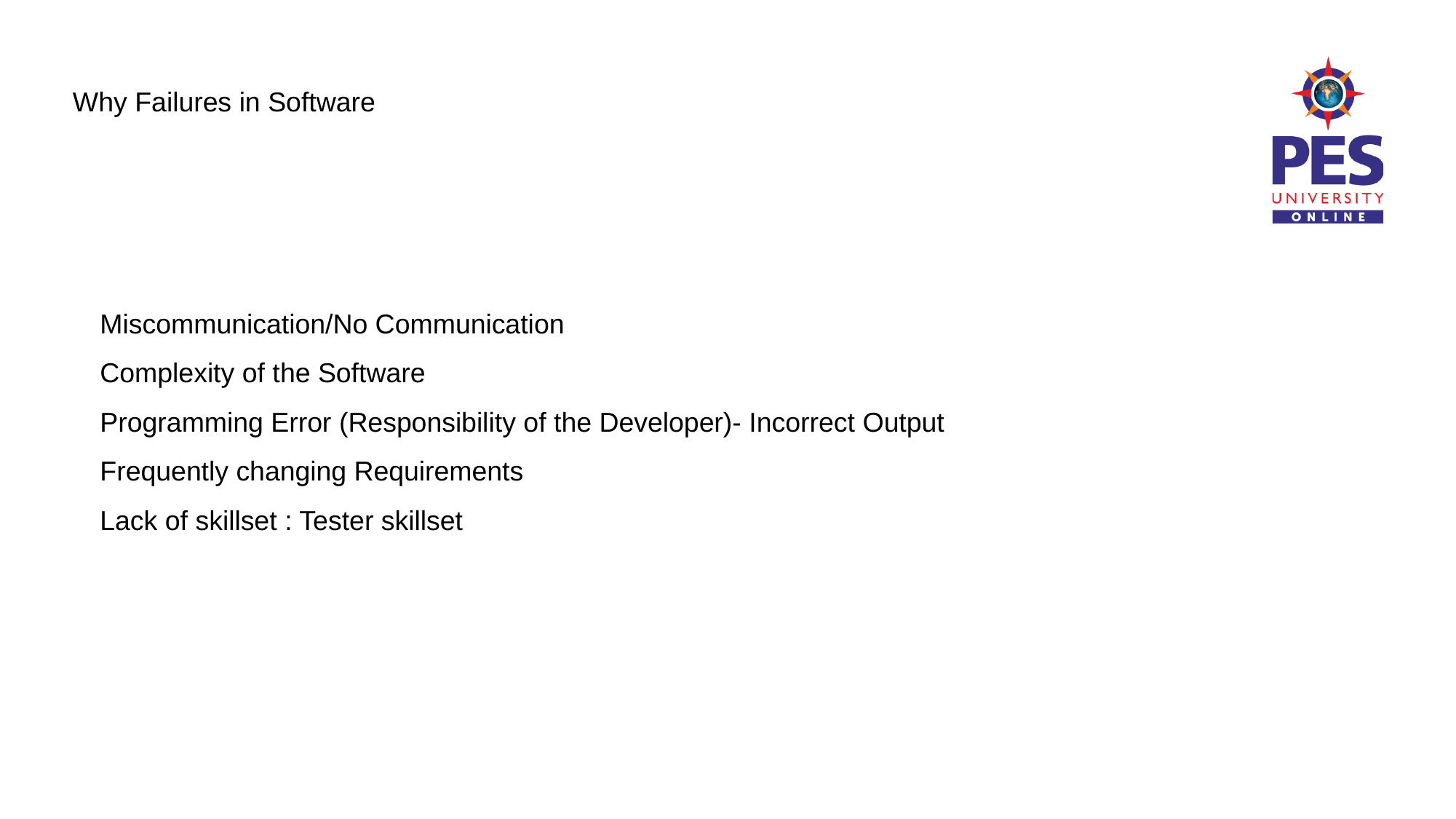

# Why Failures in Software
Miscommunication/No Communication
Complexity of the Software
Programming Error (Responsibility of the Developer)- Incorrect Output
Frequently changing Requirements
Lack of skillset : Tester skillset